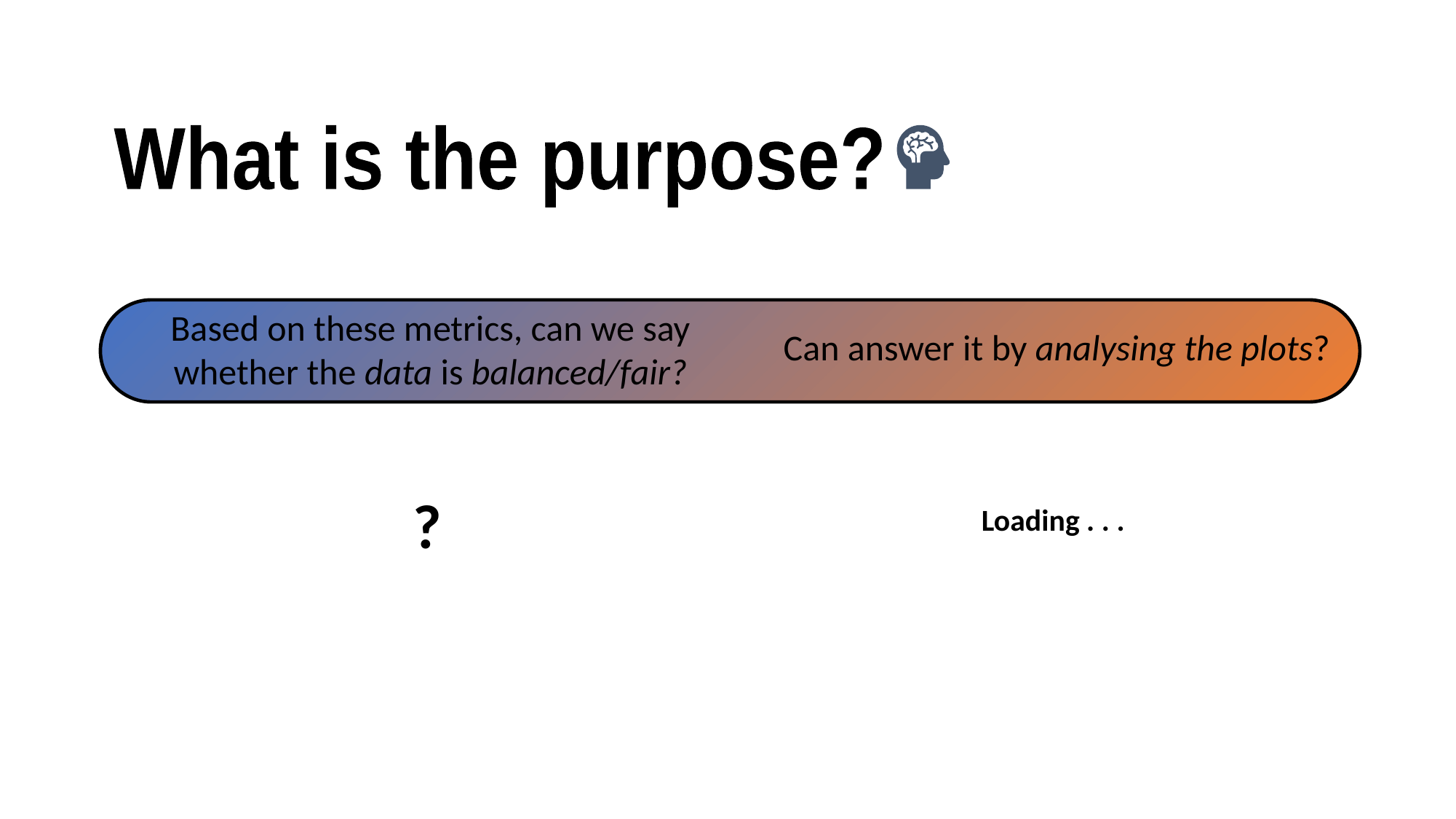

What is the purpose?

Based on these metrics, can we say whether the data is balanced/fair?

Can answer it by analysing the plots?
Loading . . .
?